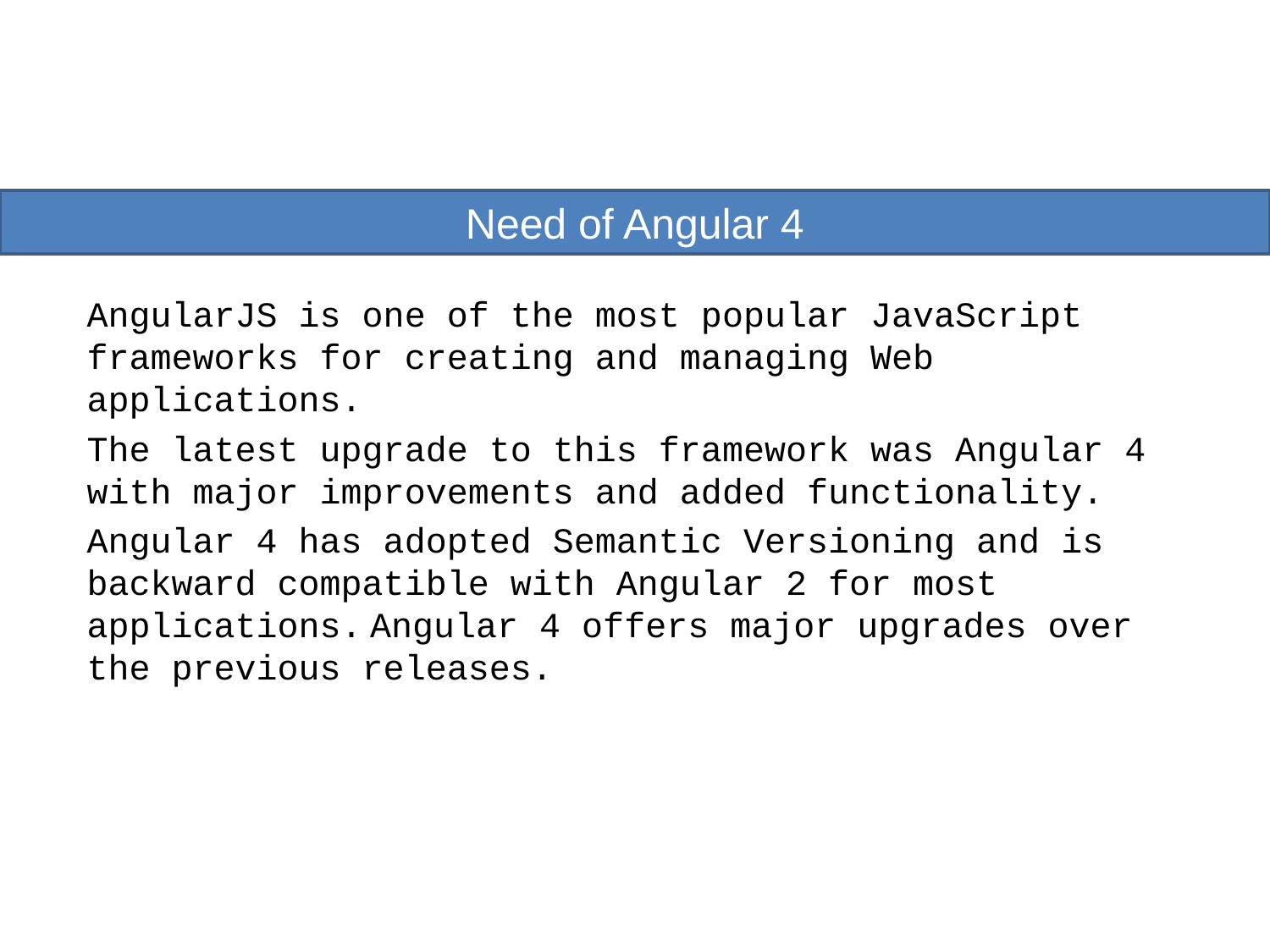

Need of Angular 4
AngularJS is one of the most popular JavaScript frameworks for creating and managing Web applications.
The latest upgrade to this framework was Angular 4 with major improvements and added functionality.
Angular 4 has adopted Semantic Versioning and is backward compatible with Angular 2 for most applications. Angular 4 offers major upgrades over the previous releases.